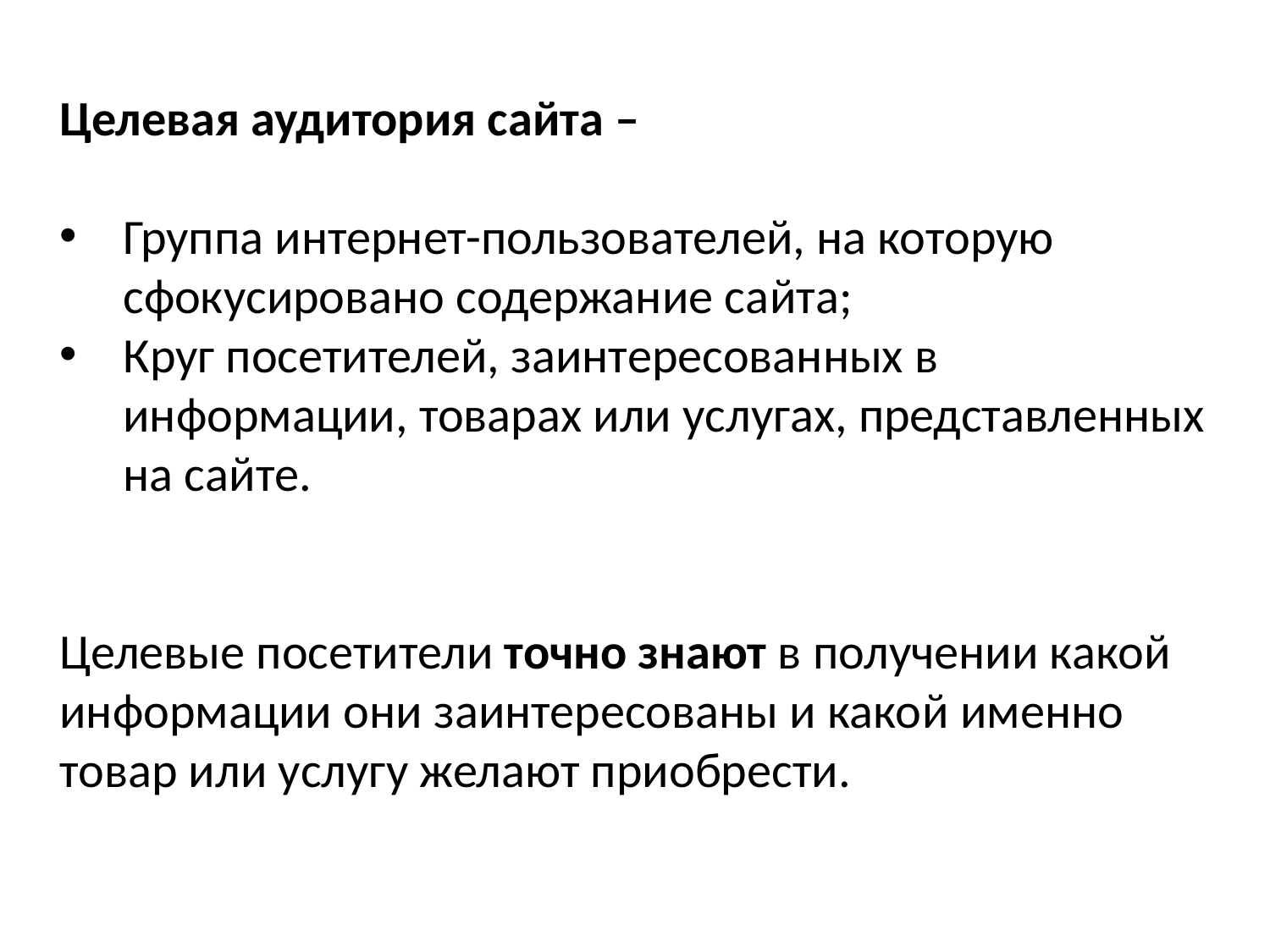

Целевая аудитория сайта –

Группа интернет-пользователей, на которую сфокусировано содержание сайта;
Круг посетителей, заинтересованных в информации, товарах или услугах, представленных на сайте.

Целевые посетители точно знают в получении какой информации они заинтересованы и какой именно товар или услугу желают приобрести.